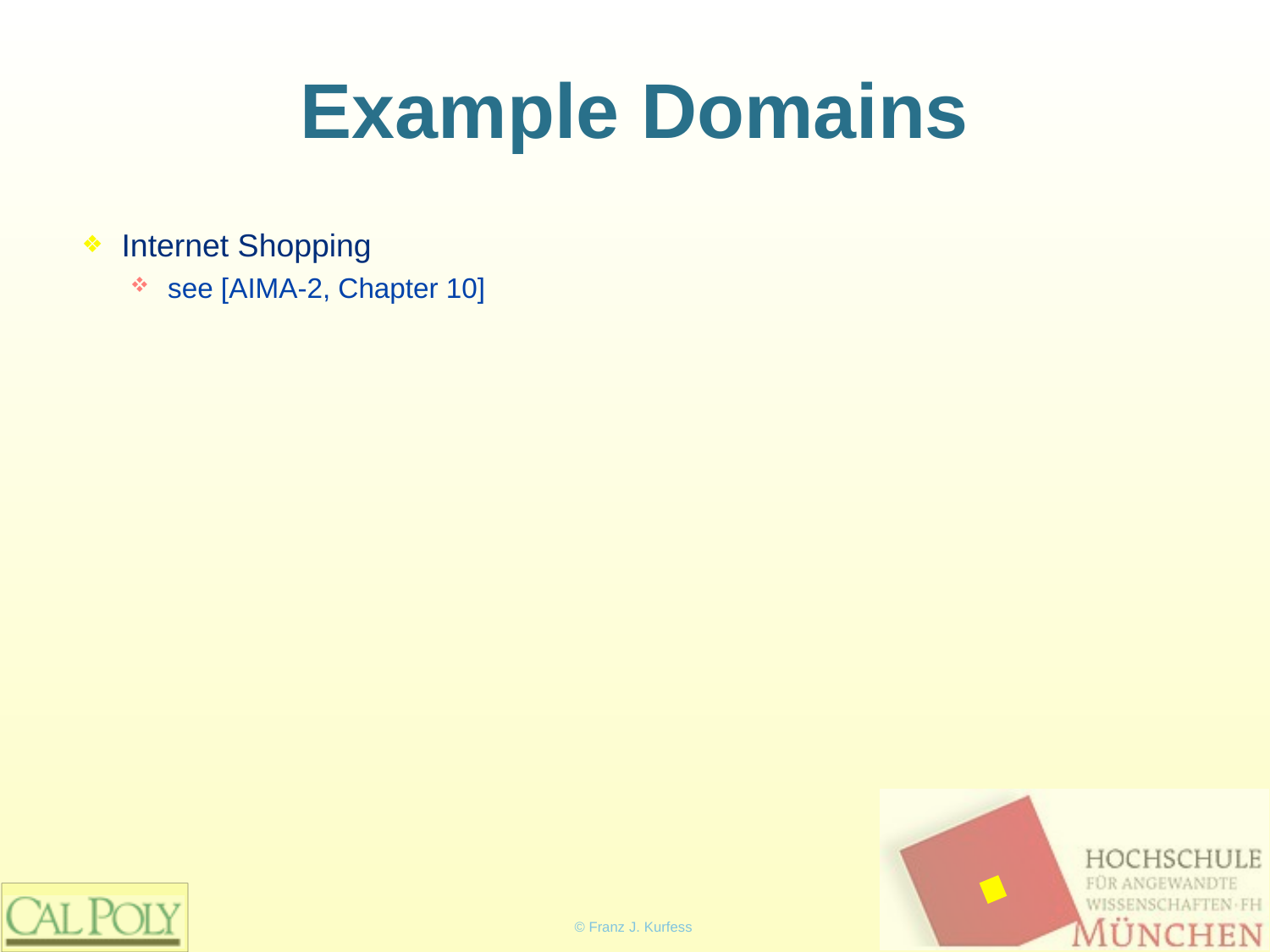

# Example Domains
Internet Shopping
see [AIMA-2, Chapter 10]
73